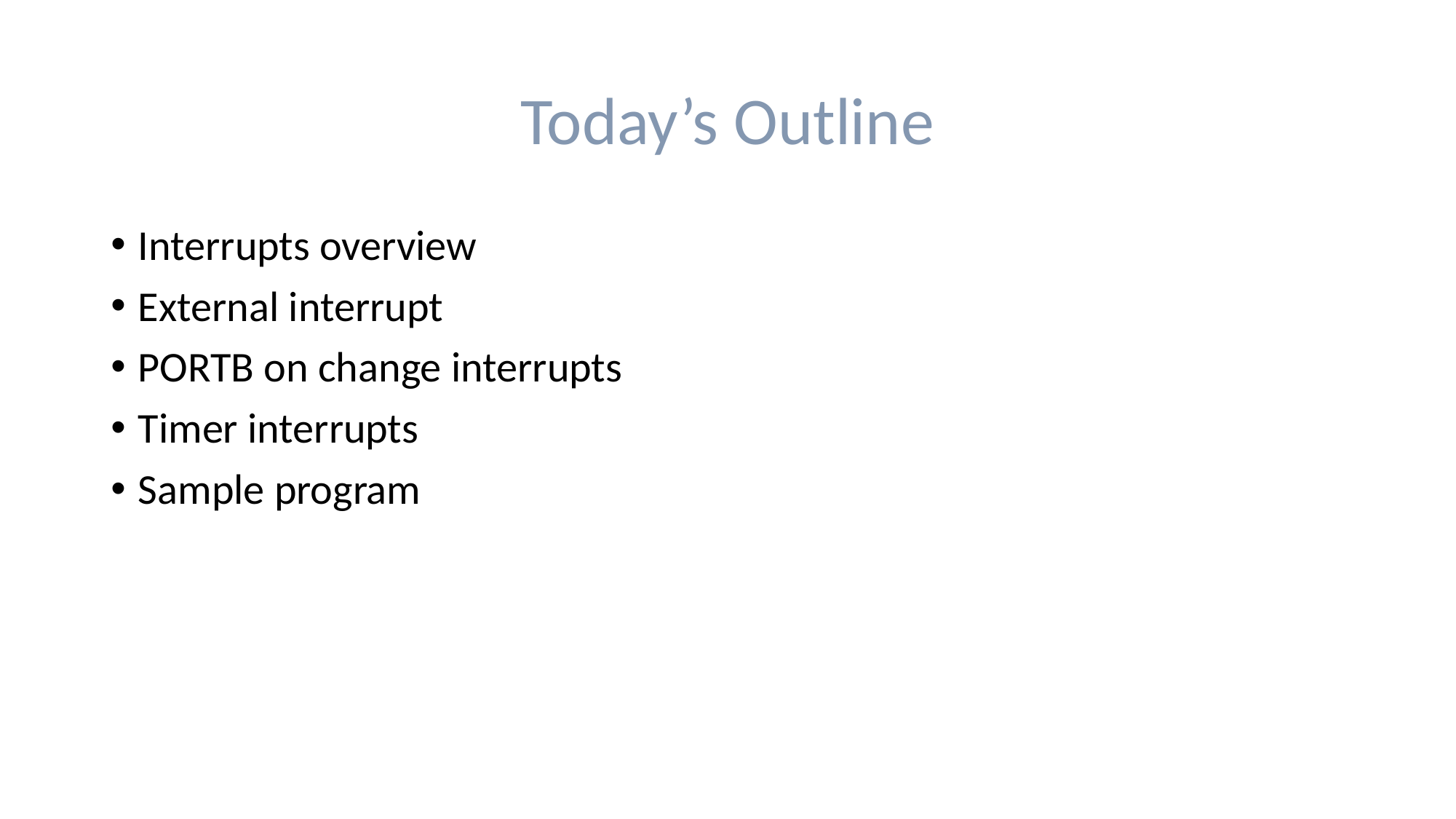

# Today’s Outline
Interrupts overview
External interrupt
PORTB on change interrupts
Timer interrupts
Sample program